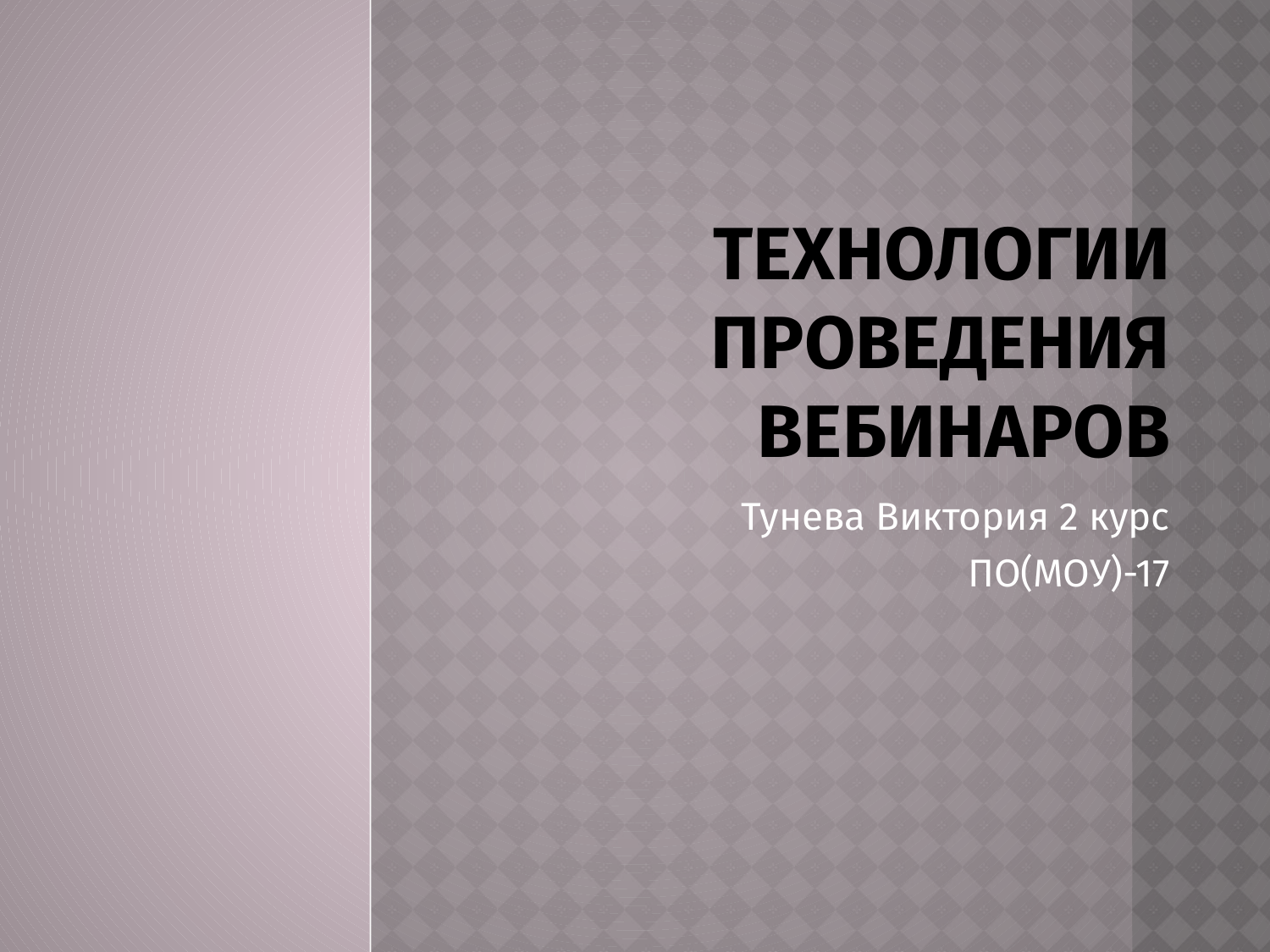

# Технологии проведения вебинаров
Тунева Виктория 2 курс
 ПО(МОУ)-17